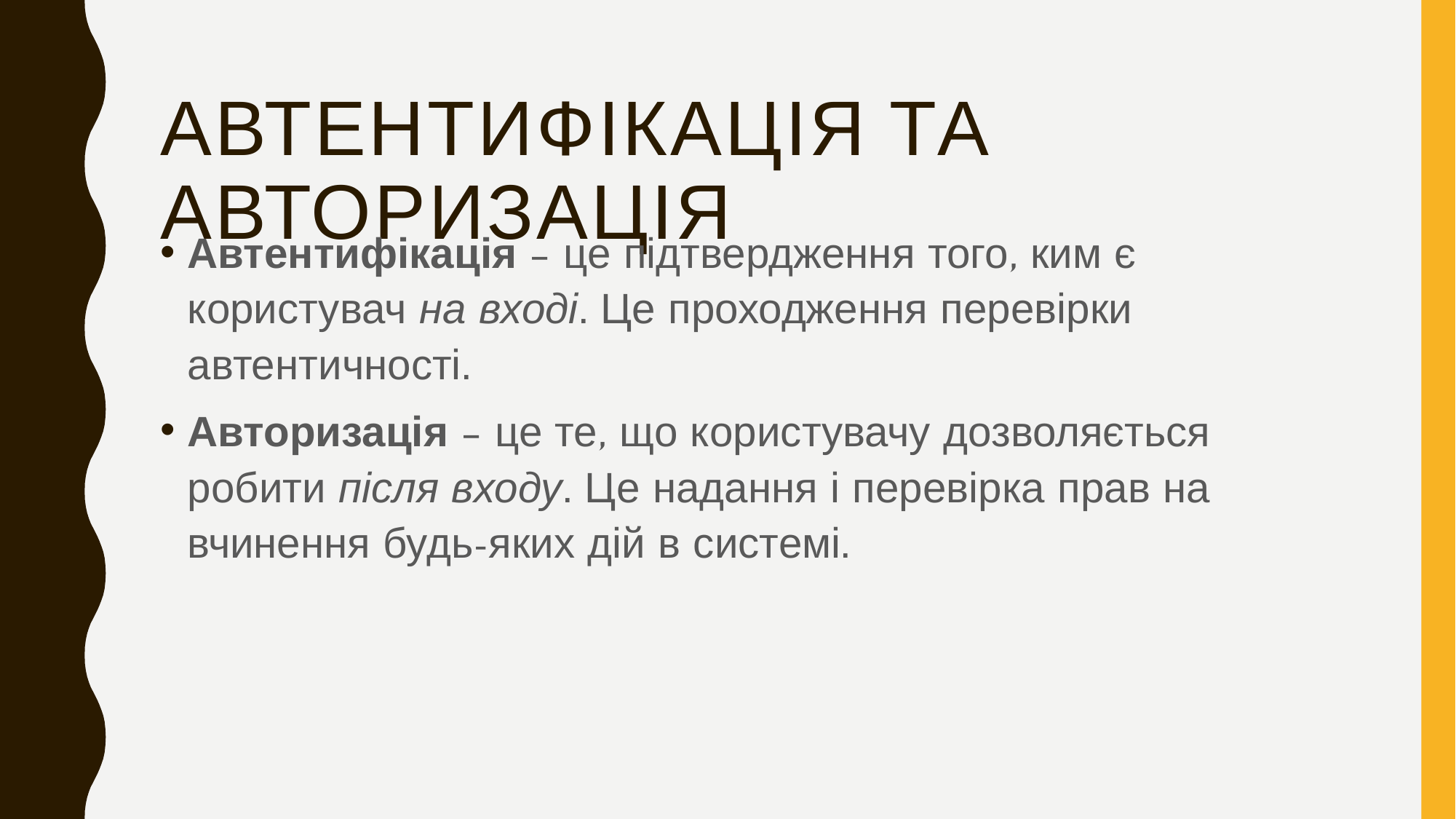

# Автентифікація та авторизація
Автентифікація – це підтвердження того, ким є користувач на вході. Це проходження перевірки автентичності.
Авторизація – це те, що користувачу дозволяється робити після входу. Це надання і перевірка прав на вчинення будь-яких дій в системі.